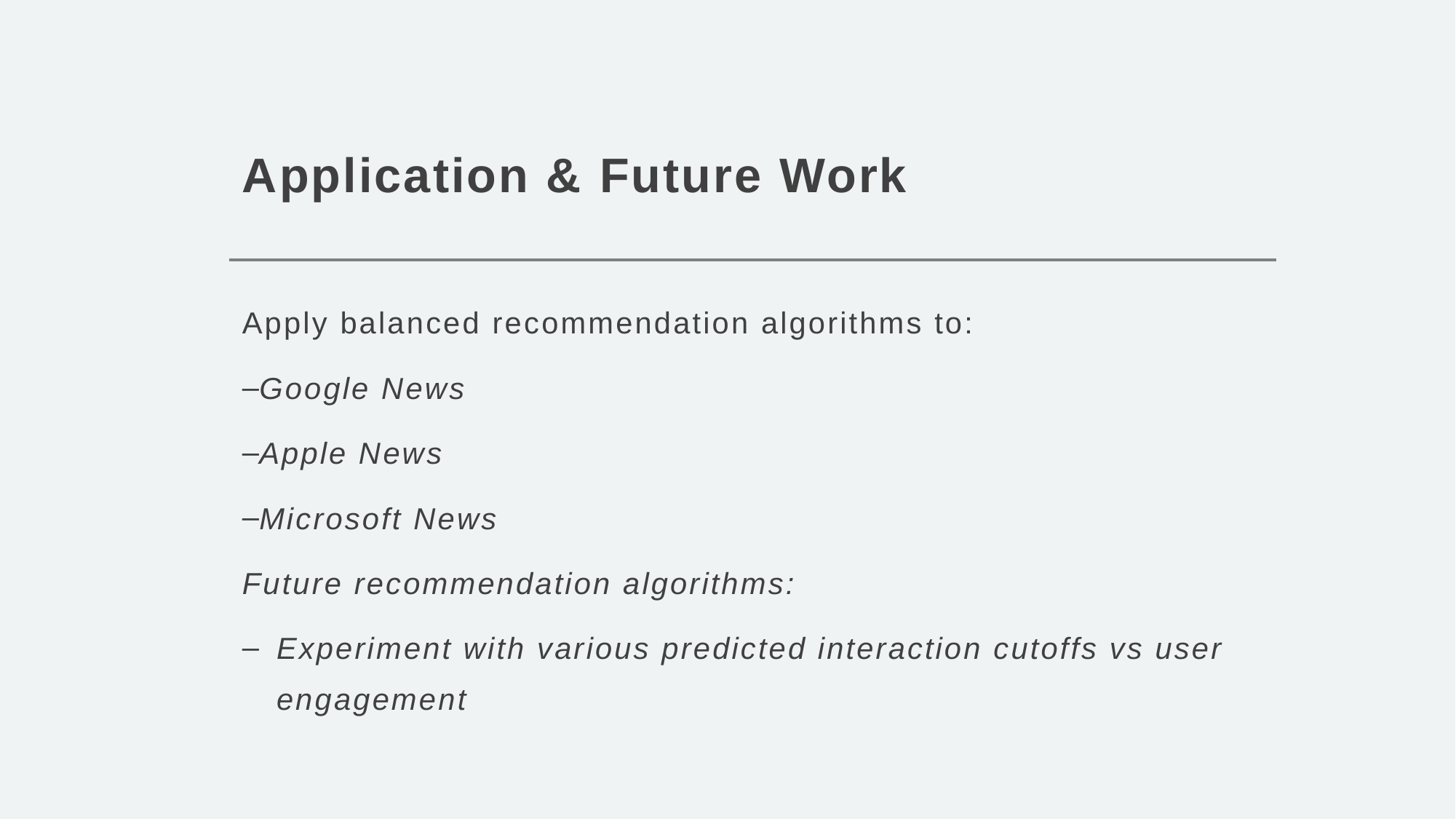

# Application & Future Work
Apply balanced recommendation algorithms to:
Google News
Apple News
Microsoft News
Future recommendation algorithms:
Experiment with various predicted interaction cutoffs vs user engagement